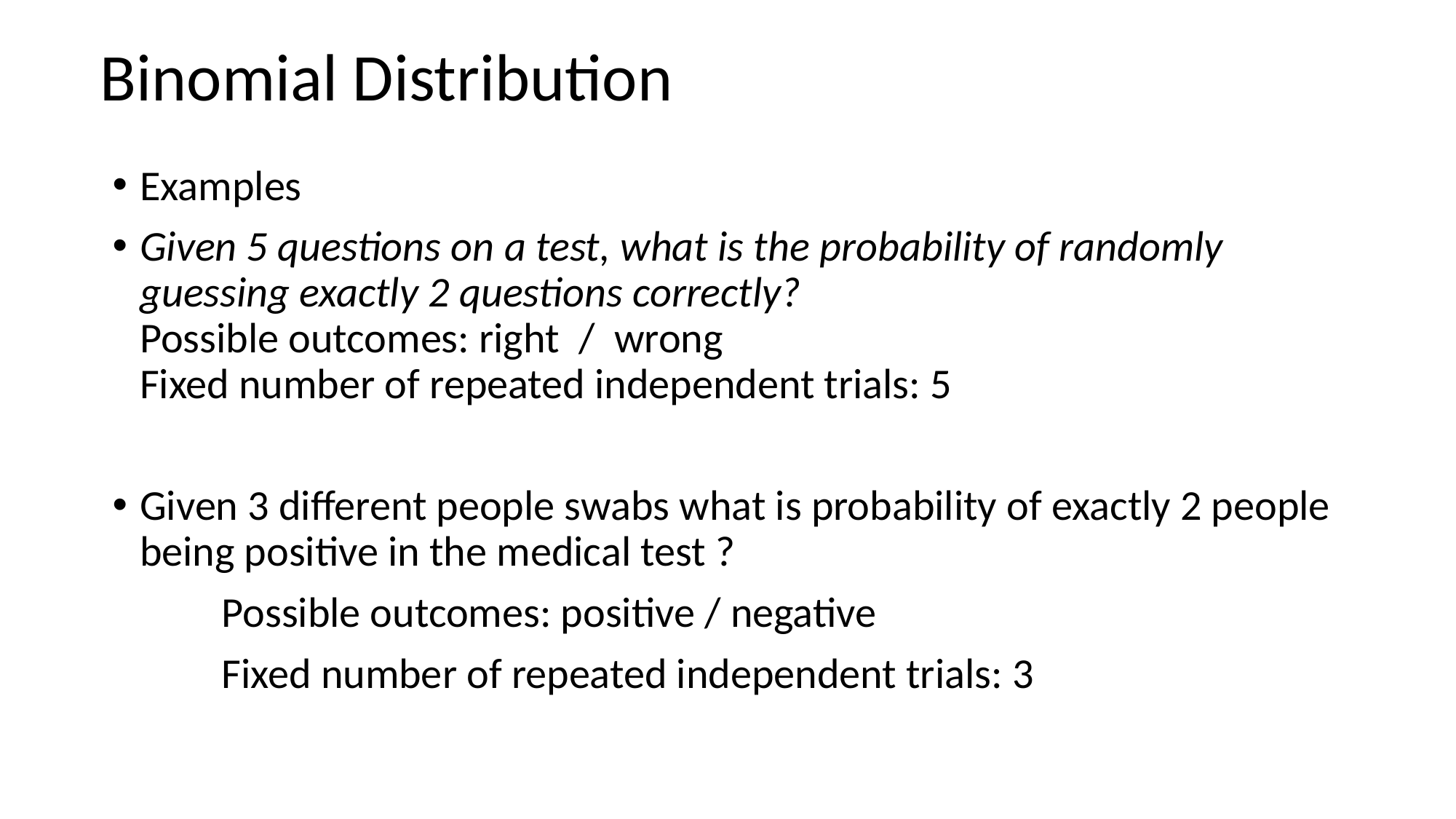

# Binomial Distribution
Examples
Given 5 questions on a test, what is the probability of randomly guessing exactly 2 questions correctly?
Possible outcomes: right  /  wrong
Fixed number of repeated independent trials: 5

Given 3 different people swabs what is probability of exactly 2 people being positive in the medical test ?
	Possible outcomes: positive / negative
	Fixed number of repeated independent trials: 3